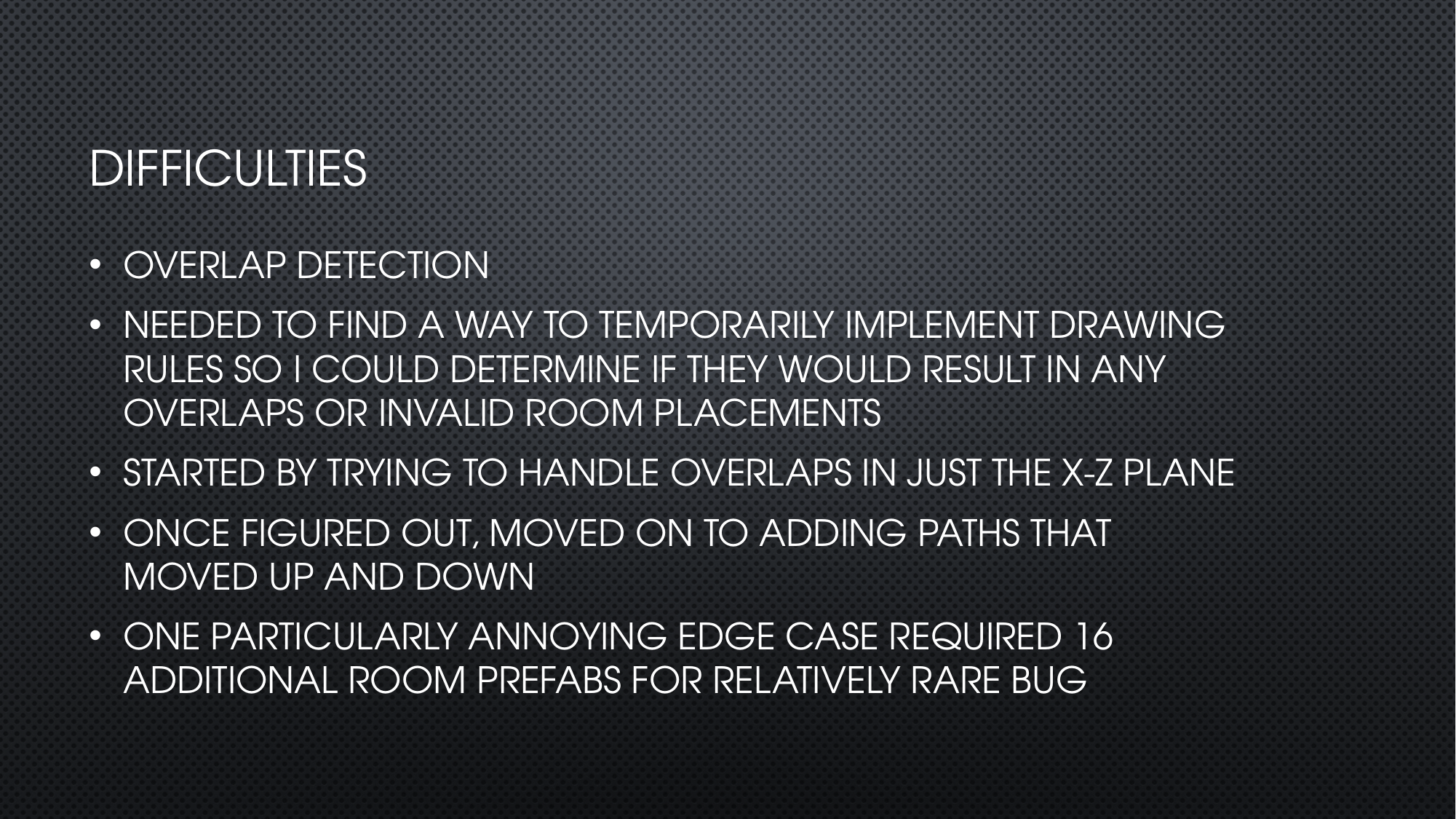

# Difficulties
Overlap detection
Needed to find a way to temporarily implement drawing rules so I could determine if they would result in any overlaps or invalid room placements
Started by trying to handle overlaps in just the x-z plane
Once figured out, moved on to adding paths that moved up and down
One particularly annoying edge case required 16 additional room prefabs for relatively rare bug